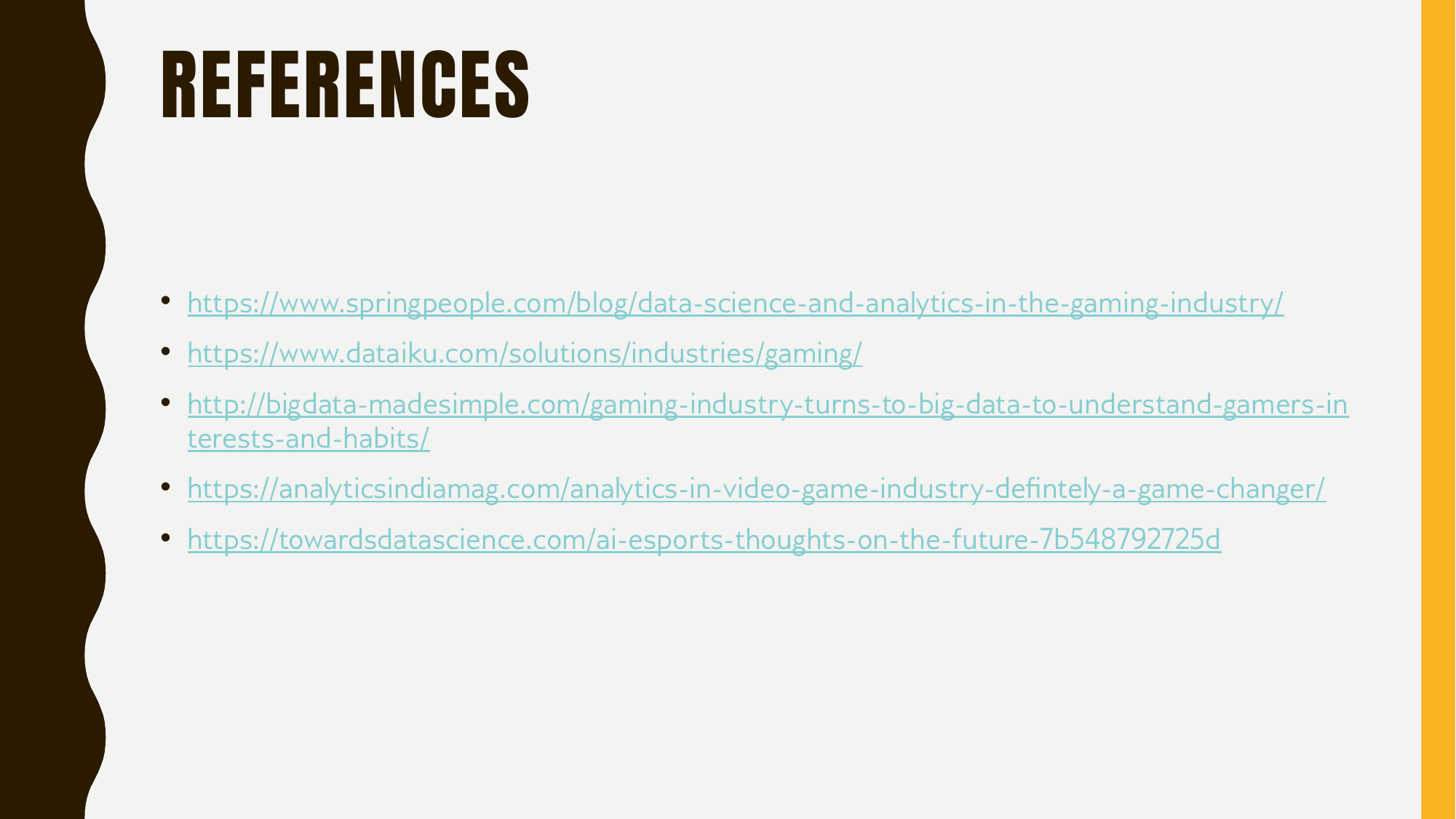

# References
https://www.springpeople.com/blog/data-science-and-analytics-in-the-gaming-industry/
https://www.dataiku.com/solutions/industries/gaming/
http://bigdata-madesimple.com/gaming-industry-turns-to-big-data-to-understand-gamers-interests-and-habits/
https://analyticsindiamag.com/analytics-in-video-game-industry-defintely-a-game-changer/
https://towardsdatascience.com/ai-esports-thoughts-on-the-future-7b548792725d